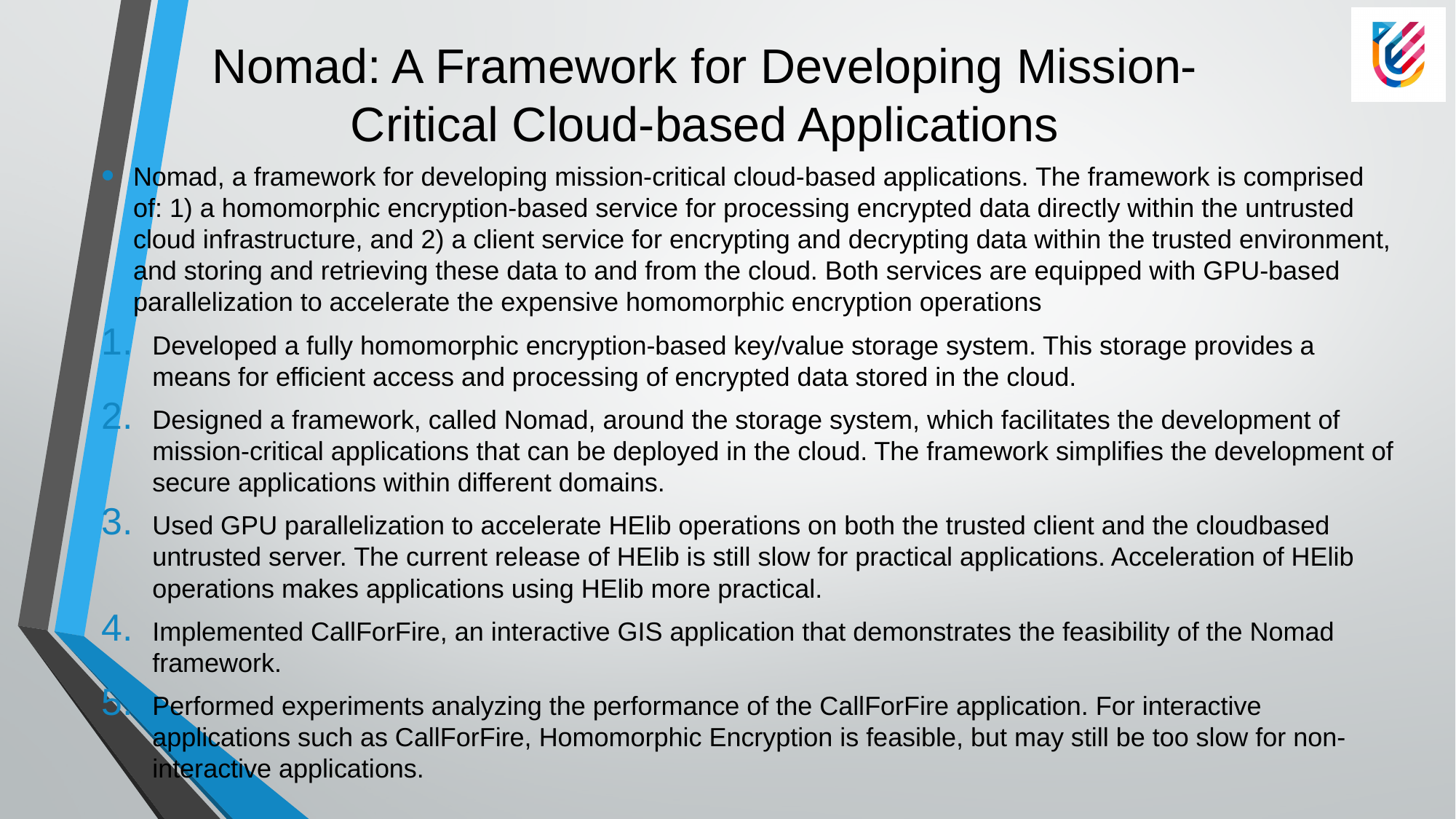

# Nomad: A Framework for Developing Mission-Critical Cloud-based Applications
Nomad, a framework for developing mission-critical cloud-based applications. The framework is comprised of: 1) a homomorphic encryption-based service for processing encrypted data directly within the untrusted cloud infrastructure, and 2) a client service for encrypting and decrypting data within the trusted environment, and storing and retrieving these data to and from the cloud. Both services are equipped with GPU-based parallelization to accelerate the expensive homomorphic encryption operations
Developed a fully homomorphic encryption-based key/value storage system. This storage provides a means for efficient access and processing of encrypted data stored in the cloud.
Designed a framework, called Nomad, around the storage system, which facilitates the development of mission-critical applications that can be deployed in the cloud. The framework simplifies the development of secure applications within different domains.
Used GPU parallelization to accelerate HElib operations on both the trusted client and the cloudbased untrusted server. The current release of HElib is still slow for practical applications. Acceleration of HElib operations makes applications using HElib more practical.
Implemented CallForFire, an interactive GIS application that demonstrates the feasibility of the Nomad framework.
Performed experiments analyzing the performance of the CallForFire application. For interactive applications such as CallForFire, Homomorphic Encryption is feasible, but may still be too slow for non-interactive applications.